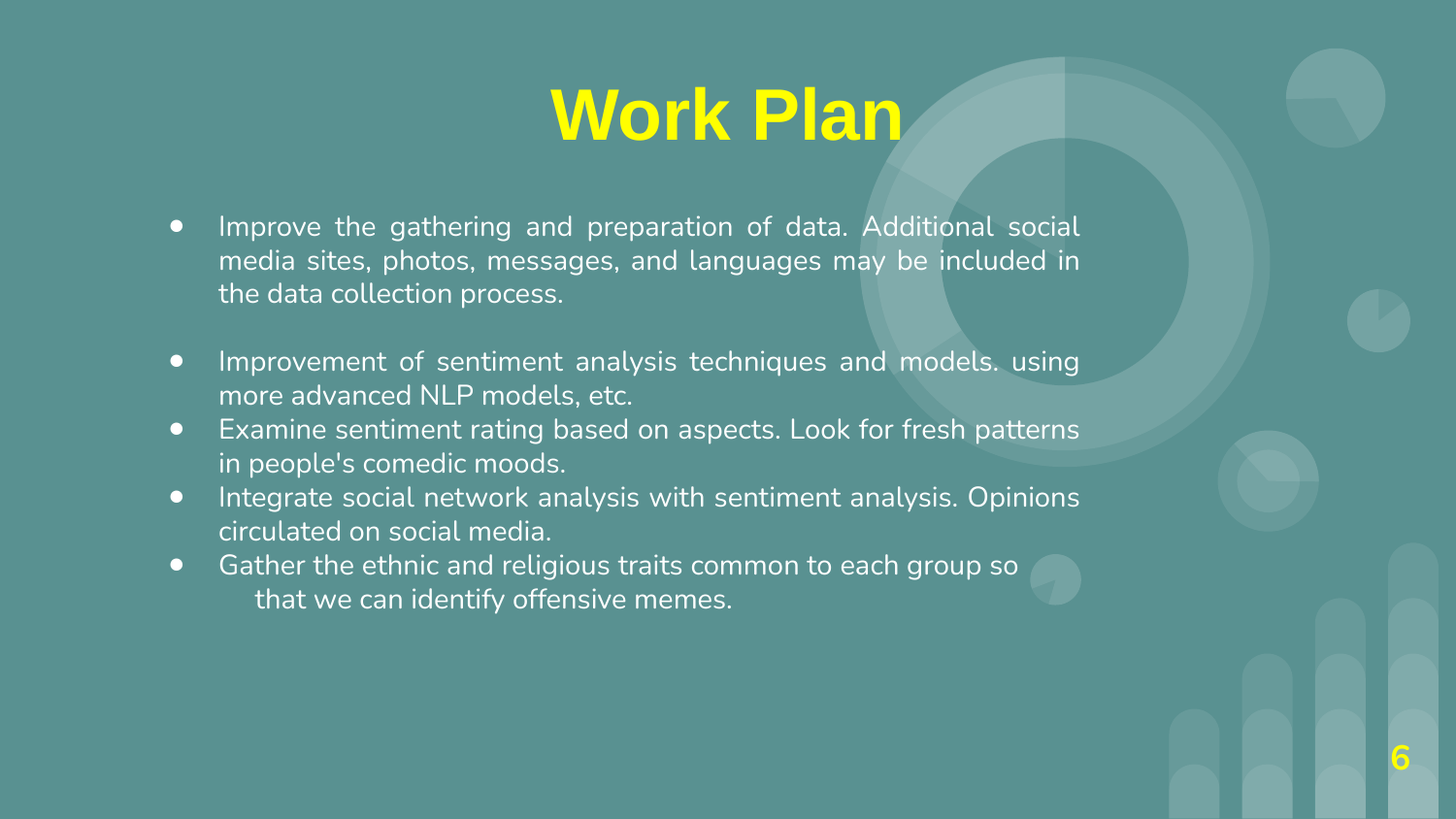

# Work Plan
Improve the gathering and preparation of data. Additional social media sites, photos, messages, and languages may be included in the data collection process.

Improvement of sentiment analysis techniques and models. using more advanced NLP models, etc.
Examine sentiment rating based on aspects. Look for fresh patterns in people's comedic moods.
Integrate social network analysis with sentiment analysis. Opinions circulated on social media.
Gather the ethnic and religious traits common to each group so              that we can identify offensive memes.

6